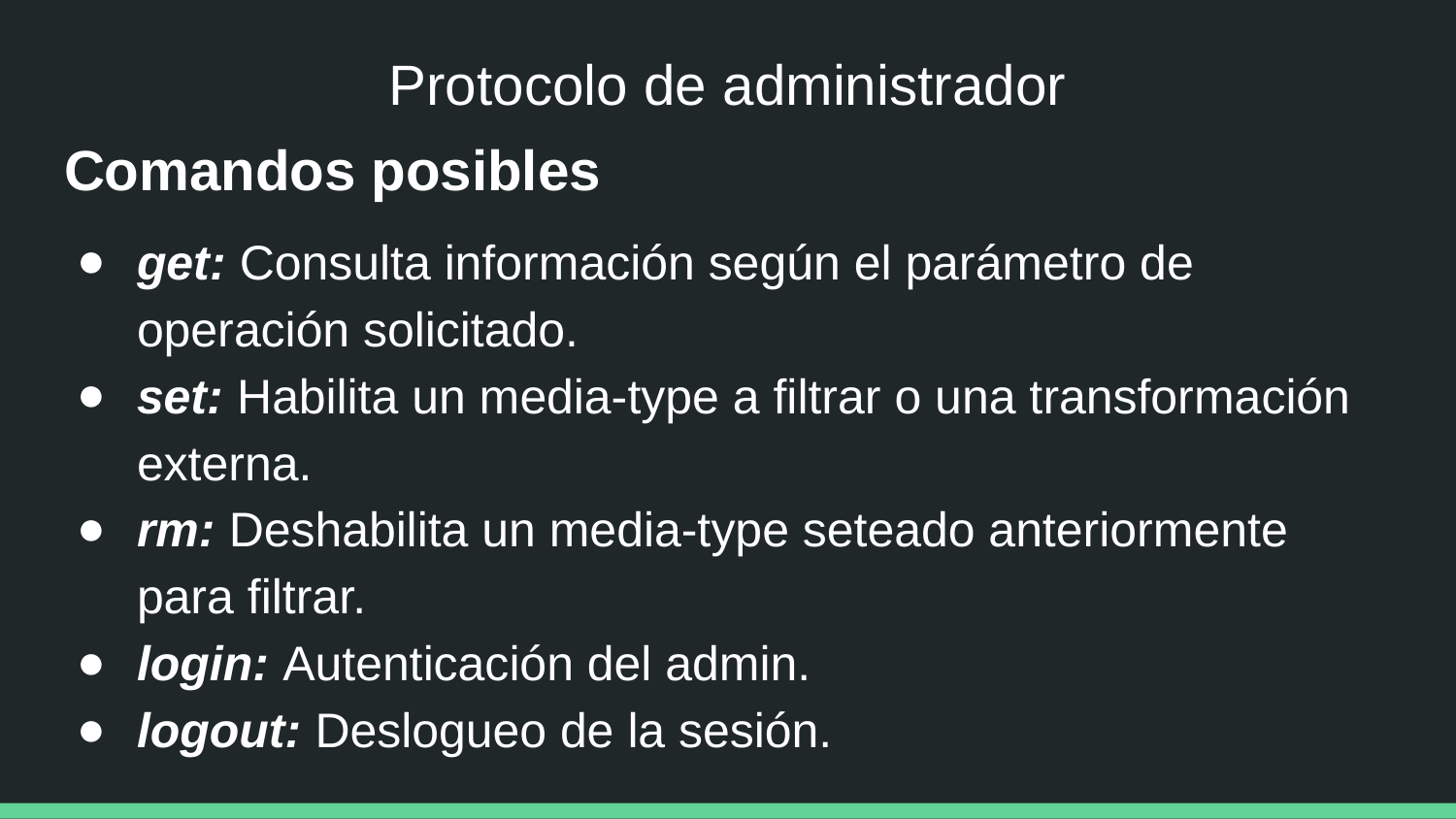

Protocolo de administrador
# Comandos posibles
get: Consulta información según el parámetro de operación solicitado.
set: Habilita un media-type a filtrar o una transformación externa.
rm: Deshabilita un media-type seteado anteriormente para filtrar.
login: Autenticación del admin.
logout: Deslogueo de la sesión.